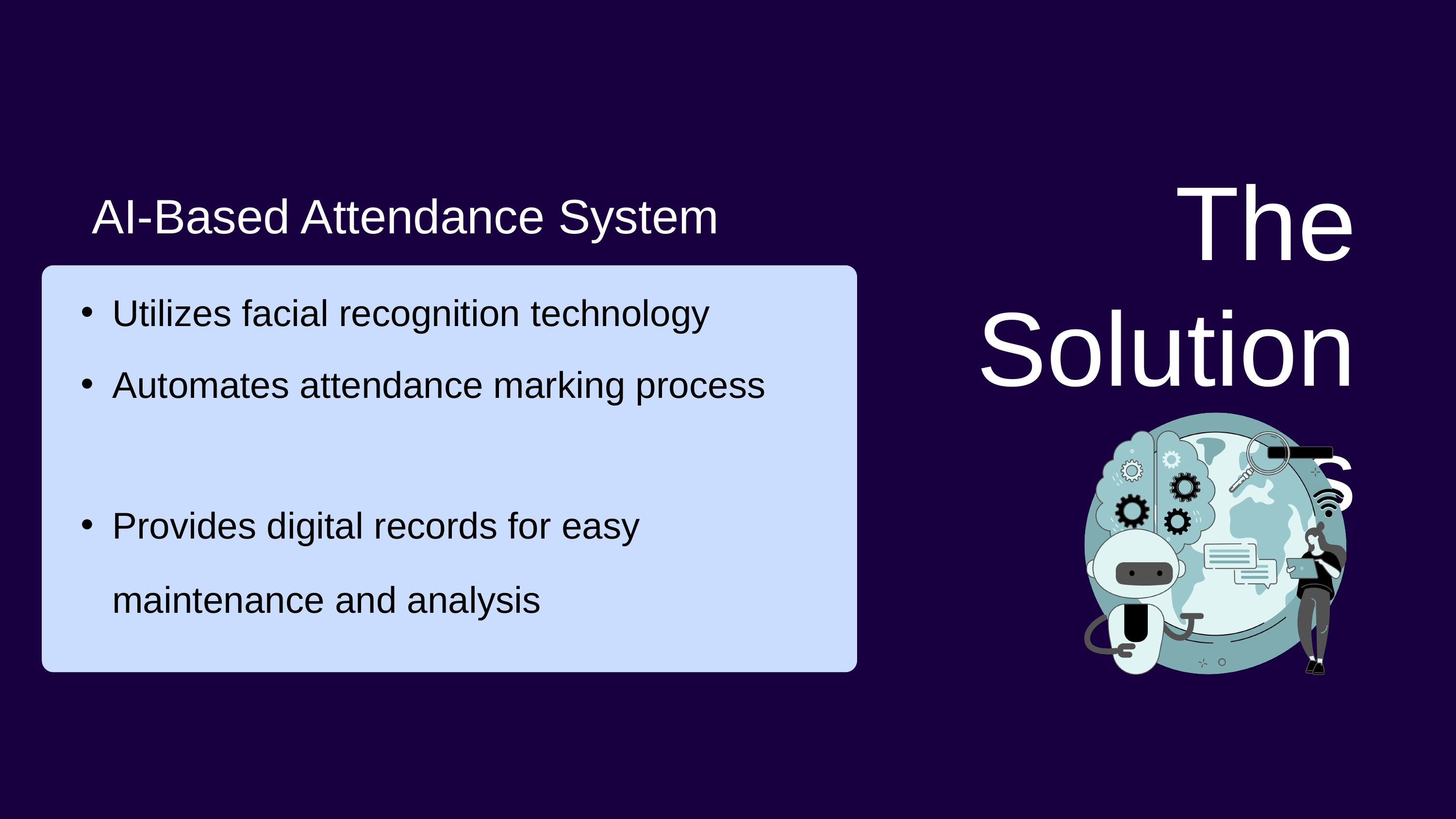

The Solutions
AI-Based Attendance System
Utilizes facial recognition technology

Automates attendance marking process

Provides digital records for easy maintenance and analysis